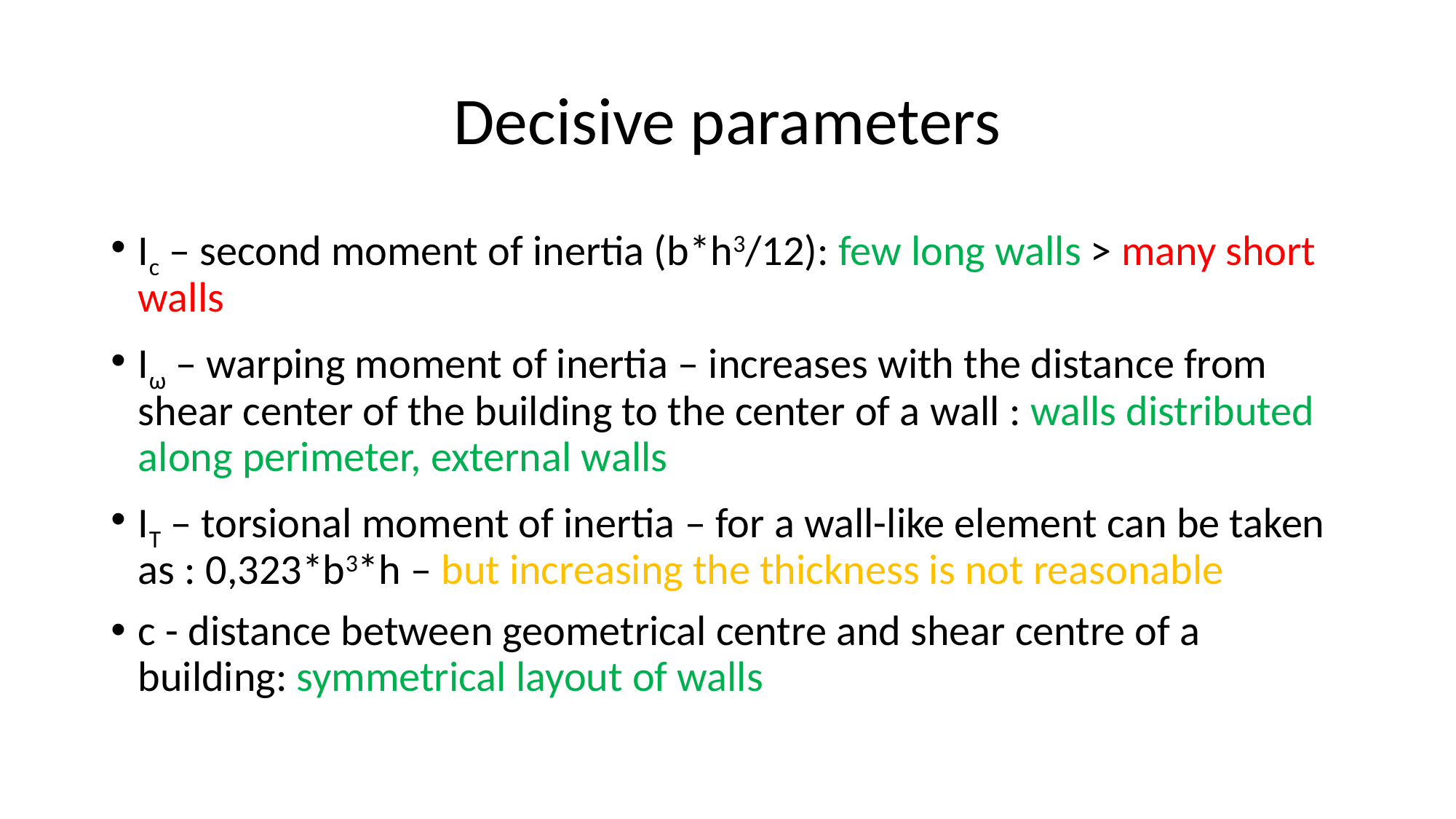

# Decisive parameters
Ic – second moment of inertia (b*h3/12): few long walls > many short walls
Iω – warping moment of inertia – increases with the distance from shear center of the building to the center of a wall : walls distributed along perimeter, external walls
IT – torsional moment of inertia – for a wall-like element can be taken as : 0,323*b3*h – but increasing the thickness is not reasonable
c - distance between geometrical centre and shear centre of a building: symmetrical layout of walls